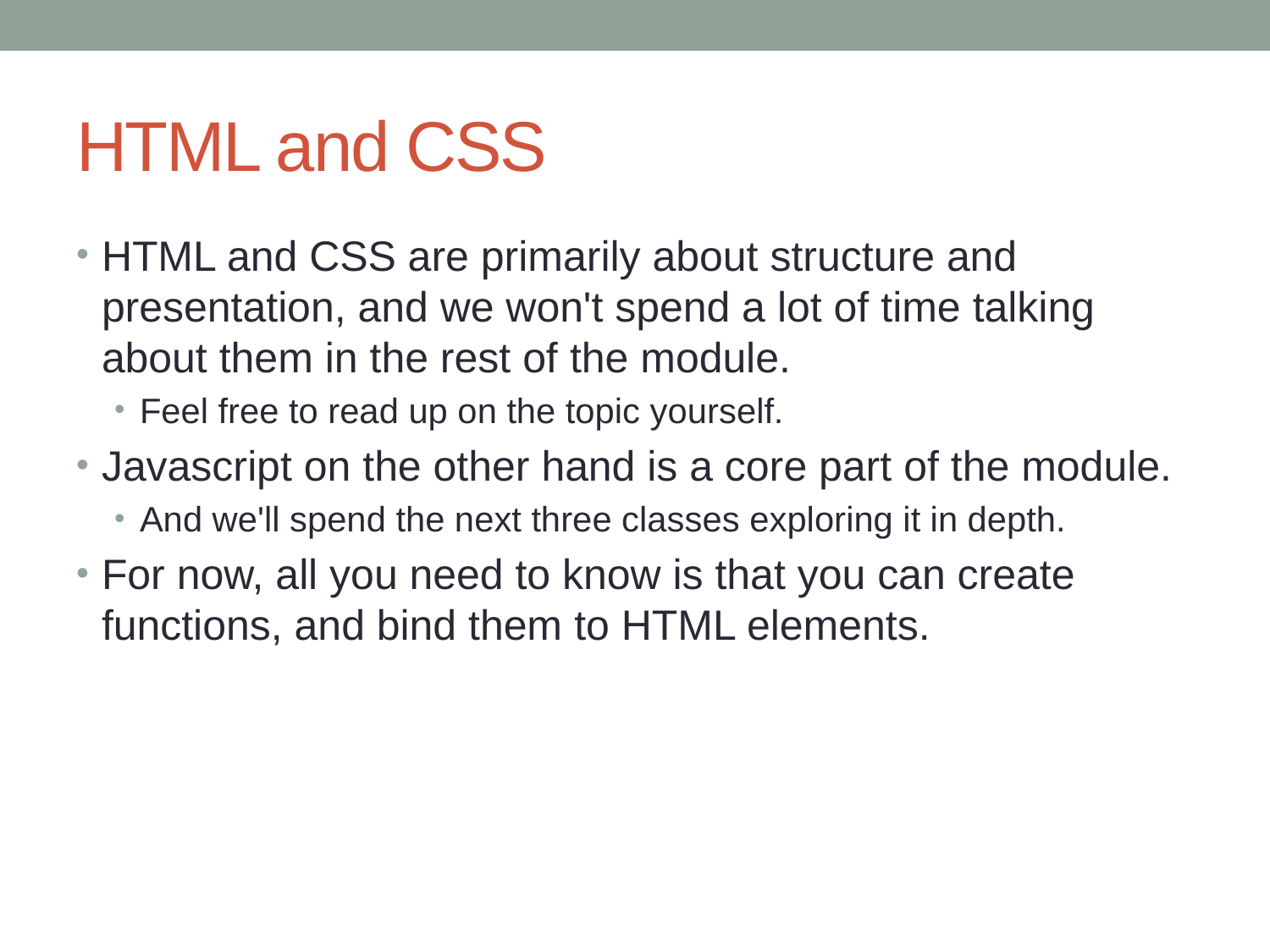

# HTML and CSS
HTML and CSS are primarily about structure and presentation, and we won't spend a lot of time talking about them in the rest of the module.
Feel free to read up on the topic yourself.
Javascript on the other hand is a core part of the module.
And we'll spend the next three classes exploring it in depth.
For now, all you need to know is that you can create functions, and bind them to HTML elements.